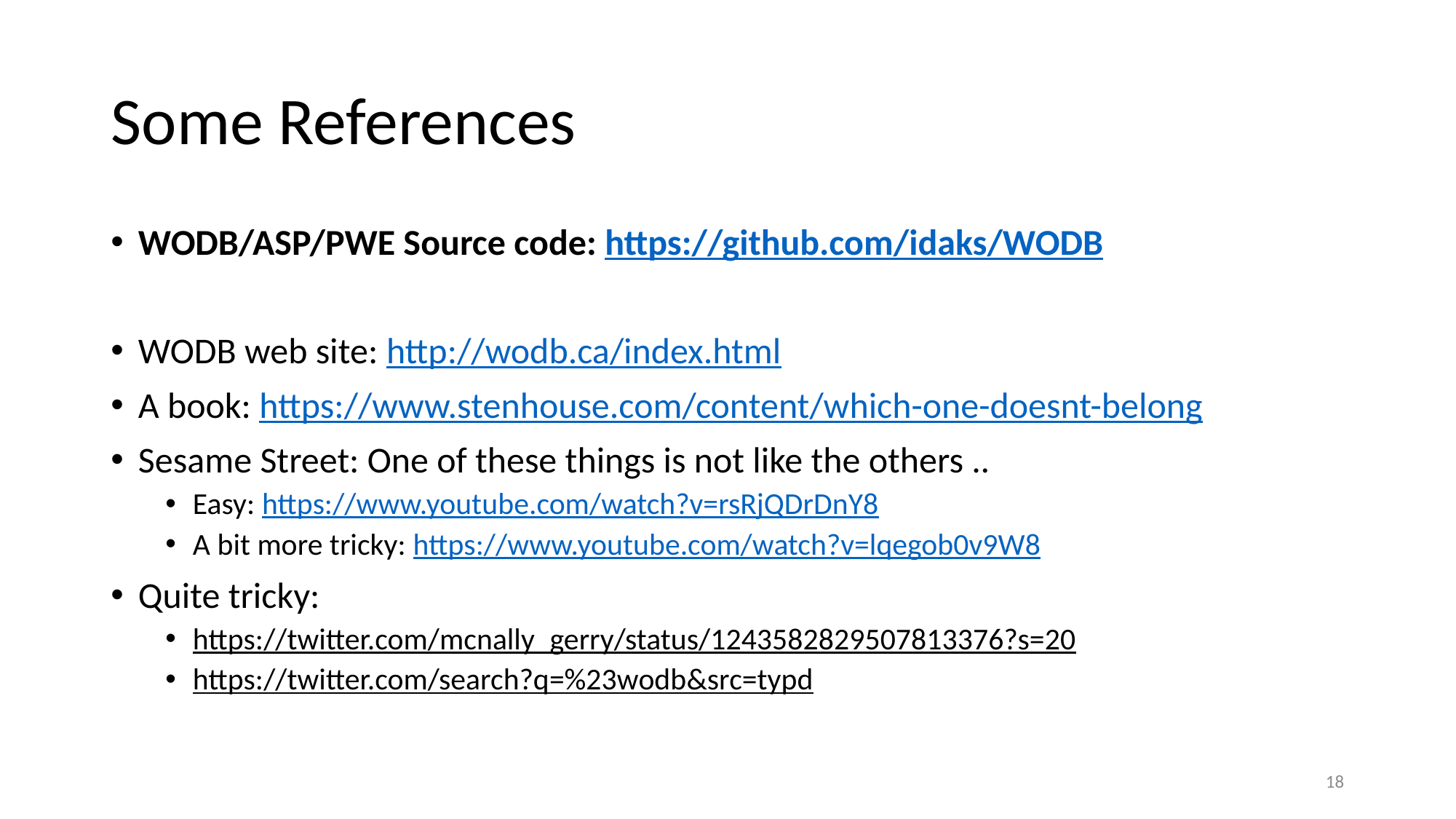

# Some References
WODB/ASP/PWE Source code: https://github.com/idaks/WODB

WODB web site: http://wodb.ca/index.html
A book: https://www.stenhouse.com/content/which-one-doesnt-belong
Sesame Street: One of these things is not like the others ..
Easy: https://www.youtube.com/watch?v=rsRjQDrDnY8
A bit more tricky: https://www.youtube.com/watch?v=lqegob0v9W8
Quite tricky:
https://twitter.com/mcnally_gerry/status/1243582829507813376?s=20
https://twitter.com/search?q=%23wodb&src=typd
18